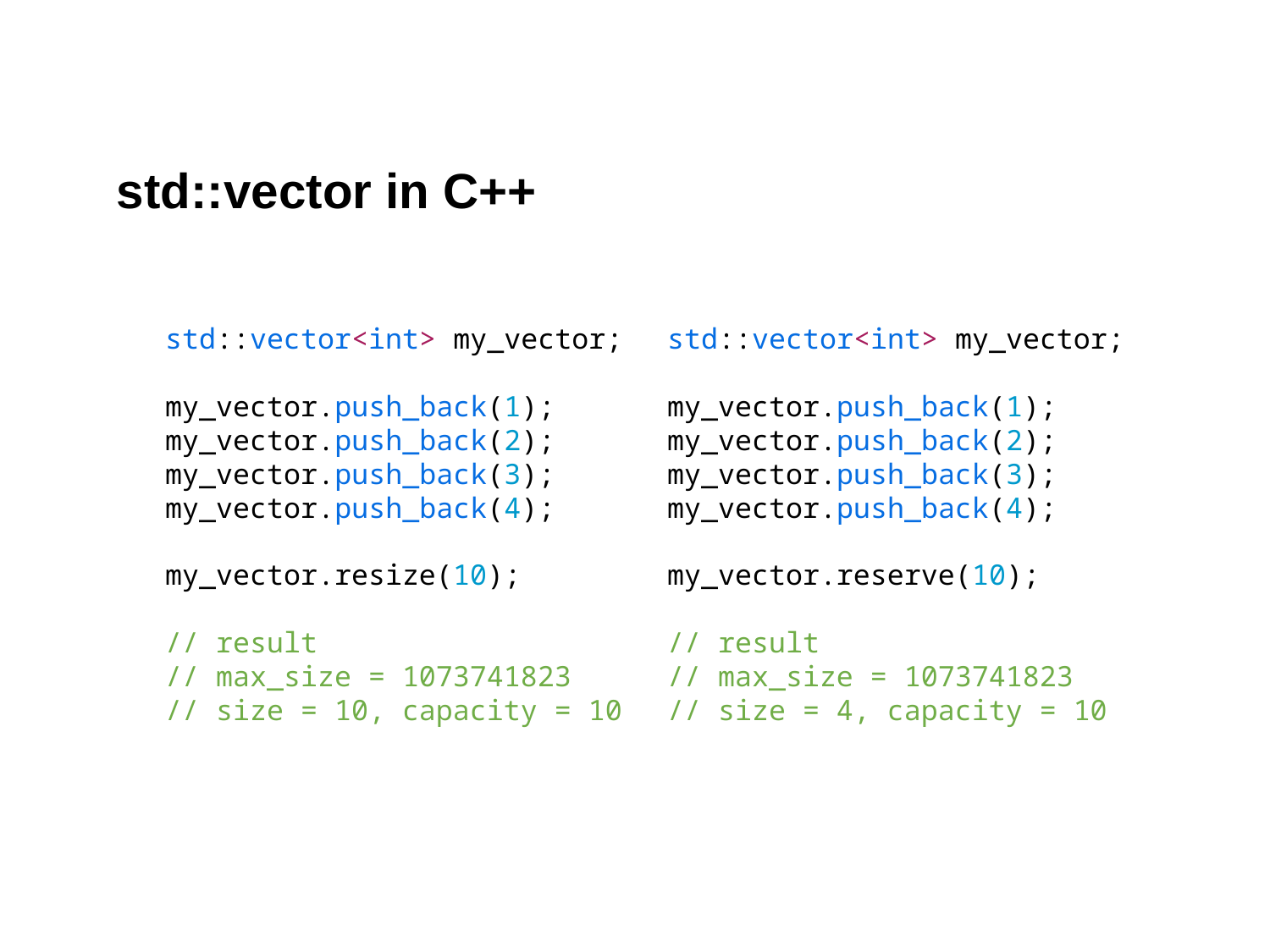

std::vector in C++
std::vector<int> my_vector;
my_vector.push_back(1);
my_vector.push_back(2);
my_vector.push_back(3);
my_vector.push_back(4);
my_vector.resize(10);
// result
// max_size = 1073741823
// size = 10, capacity = 10
std::vector<int> my_vector;
my_vector.push_back(1);
my_vector.push_back(2);
my_vector.push_back(3);
my_vector.push_back(4);
my_vector.reserve(10);
// result
// max_size = 1073741823
// size = 4, capacity = 10